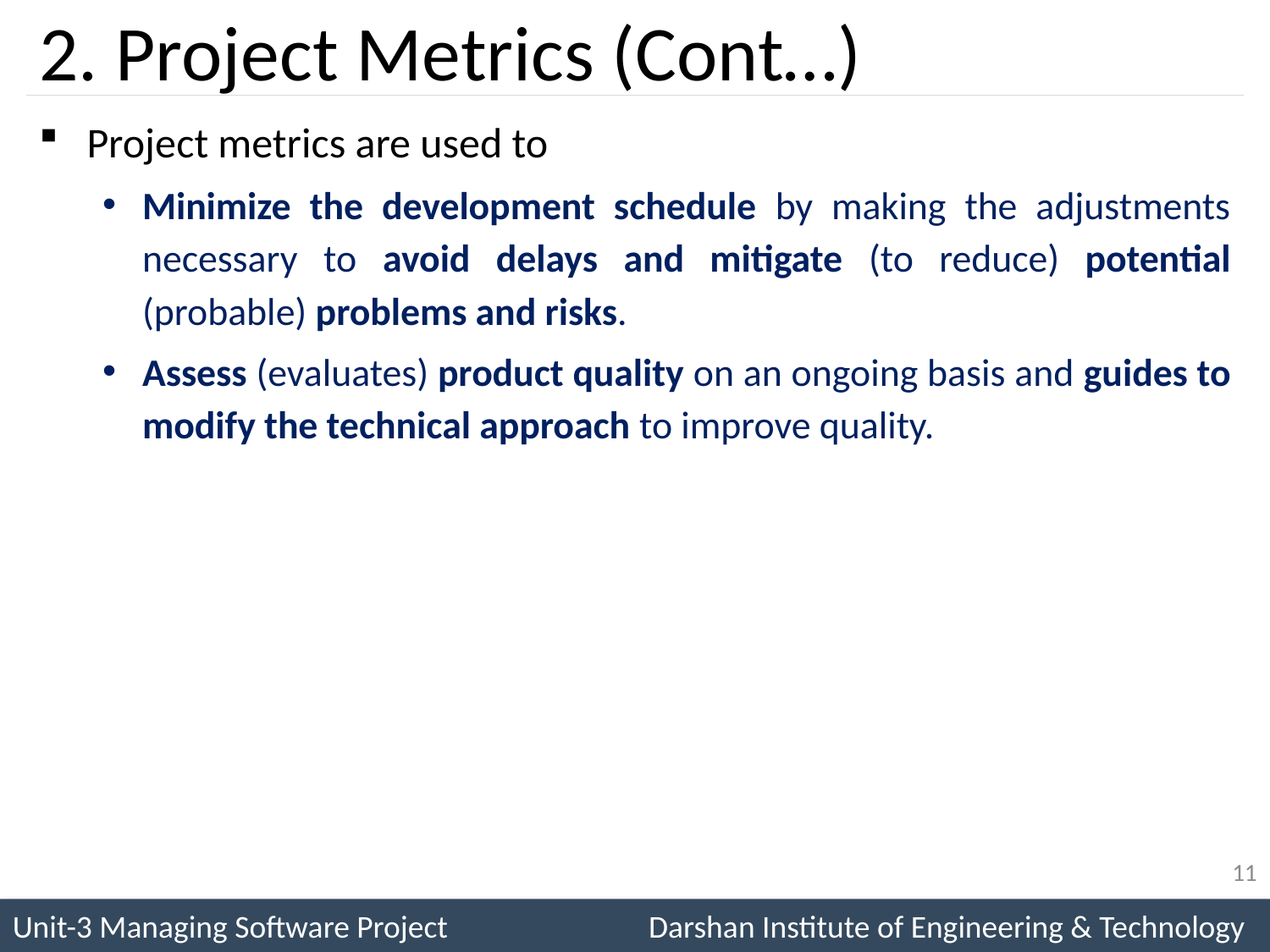

# 2. Project Metrics (Cont…)
Project metrics are used to
Minimize the development schedule by making the adjustments necessary to avoid delays and mitigate (to reduce) potential (probable) problems and risks.
Assess (evaluates) product quality on an ongoing basis and guides to modify the technical approach to improve quality.
11